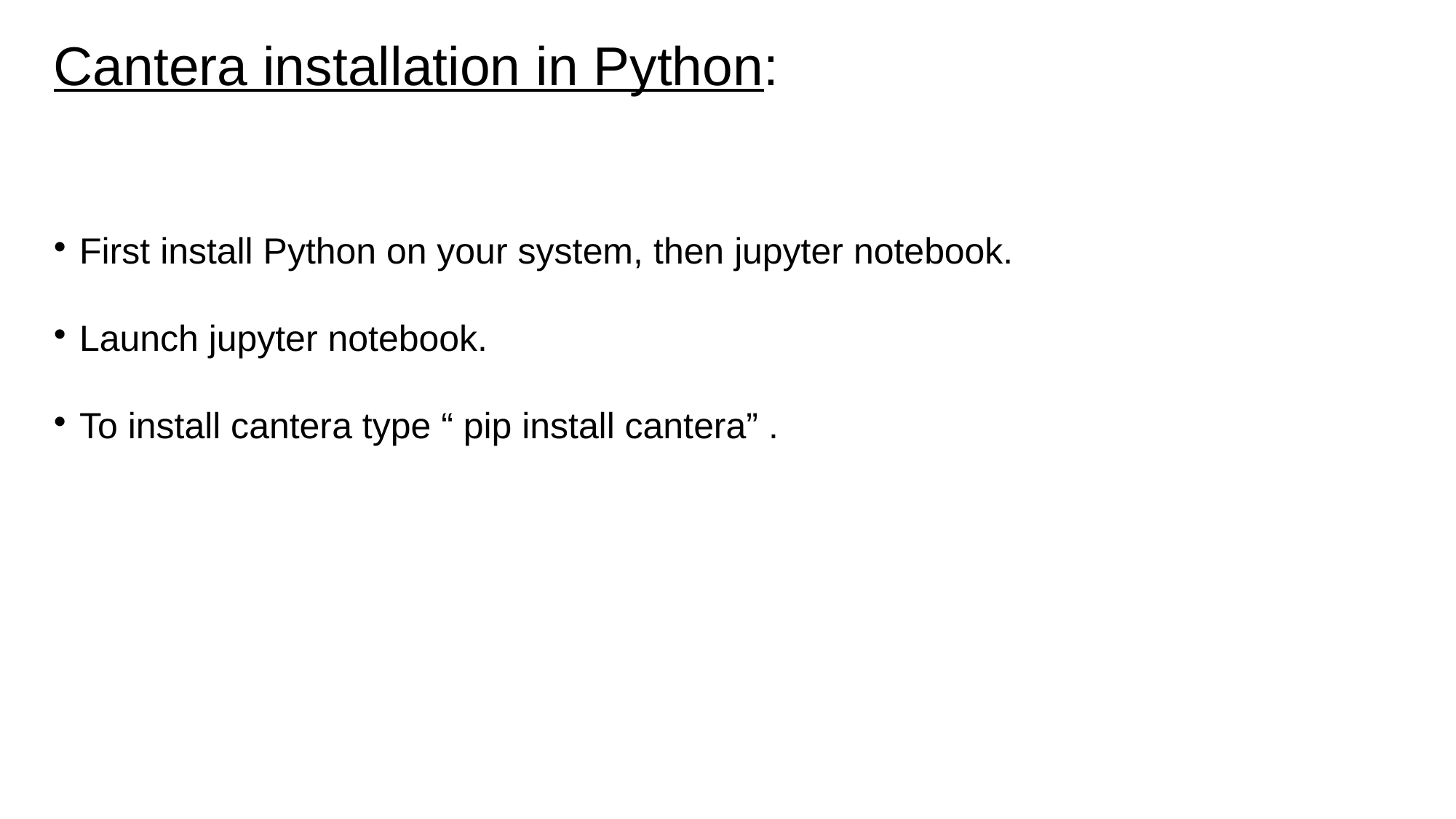

Cantera installation in Python:

First install Python on your system, then jupyter notebook.

Launch jupyter notebook.

To install cantera type “ pip install cantera” .